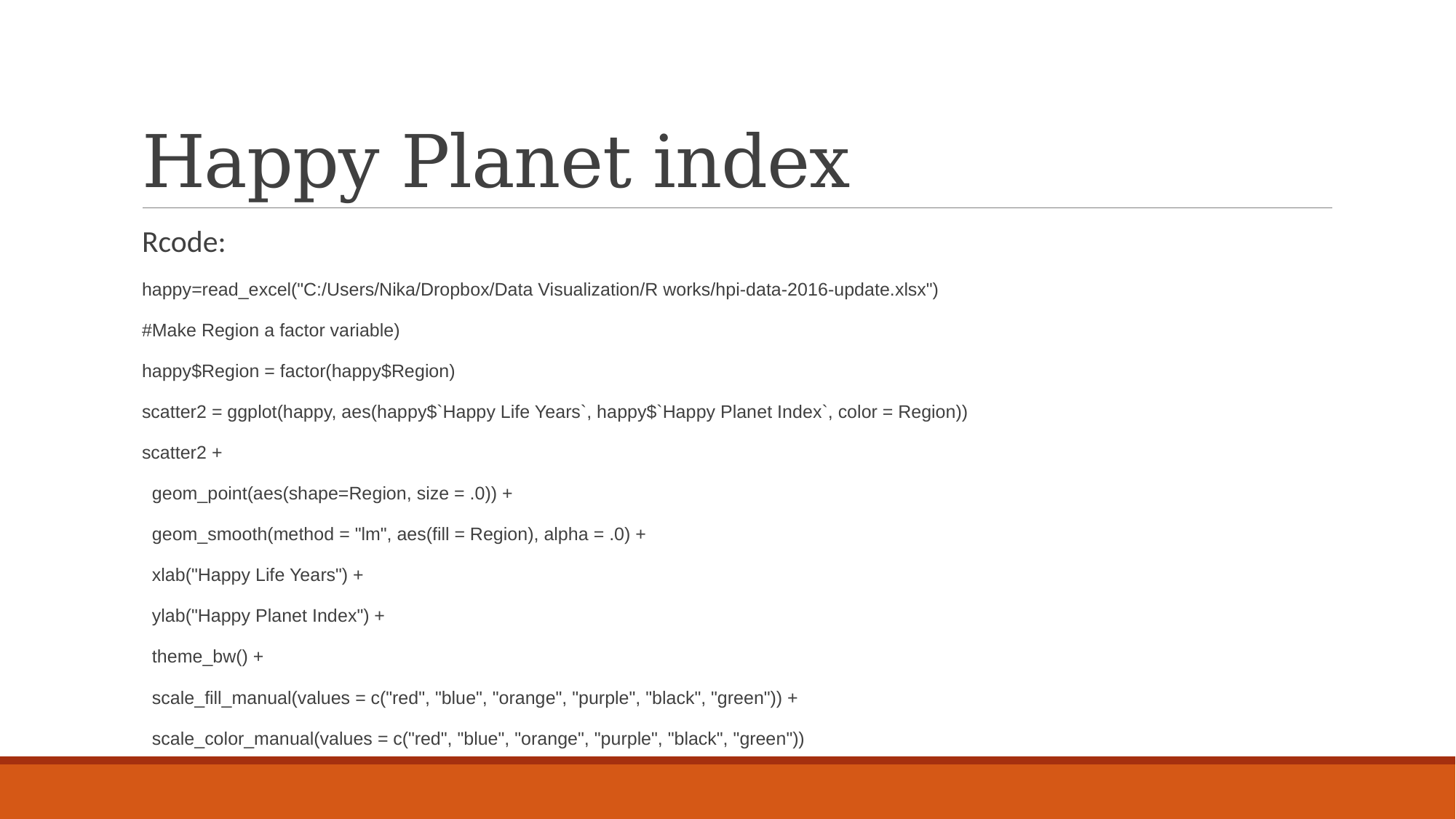

# Happy Planet index
Rcode:
happy=read_excel("C:/Users/Nika/Dropbox/Data Visualization/R works/hpi-data-2016-update.xlsx")
#Make Region a factor variable)
happy$Region = factor(happy$Region)
scatter2 = ggplot(happy, aes(happy$`Happy Life Years`, happy$`Happy Planet Index`, color = Region))
scatter2 +
  geom_point(aes(shape=Region, size = .0)) +
  geom_smooth(method = "lm", aes(fill = Region), alpha = .0) +
  xlab("Happy Life Years") +
  ylab("Happy Planet Index") +
  theme_bw() +
  scale_fill_manual(values = c("red", "blue", "orange", "purple", "black", "green")) +
  scale_color_manual(values = c("red", "blue", "orange", "purple", "black", "green"))